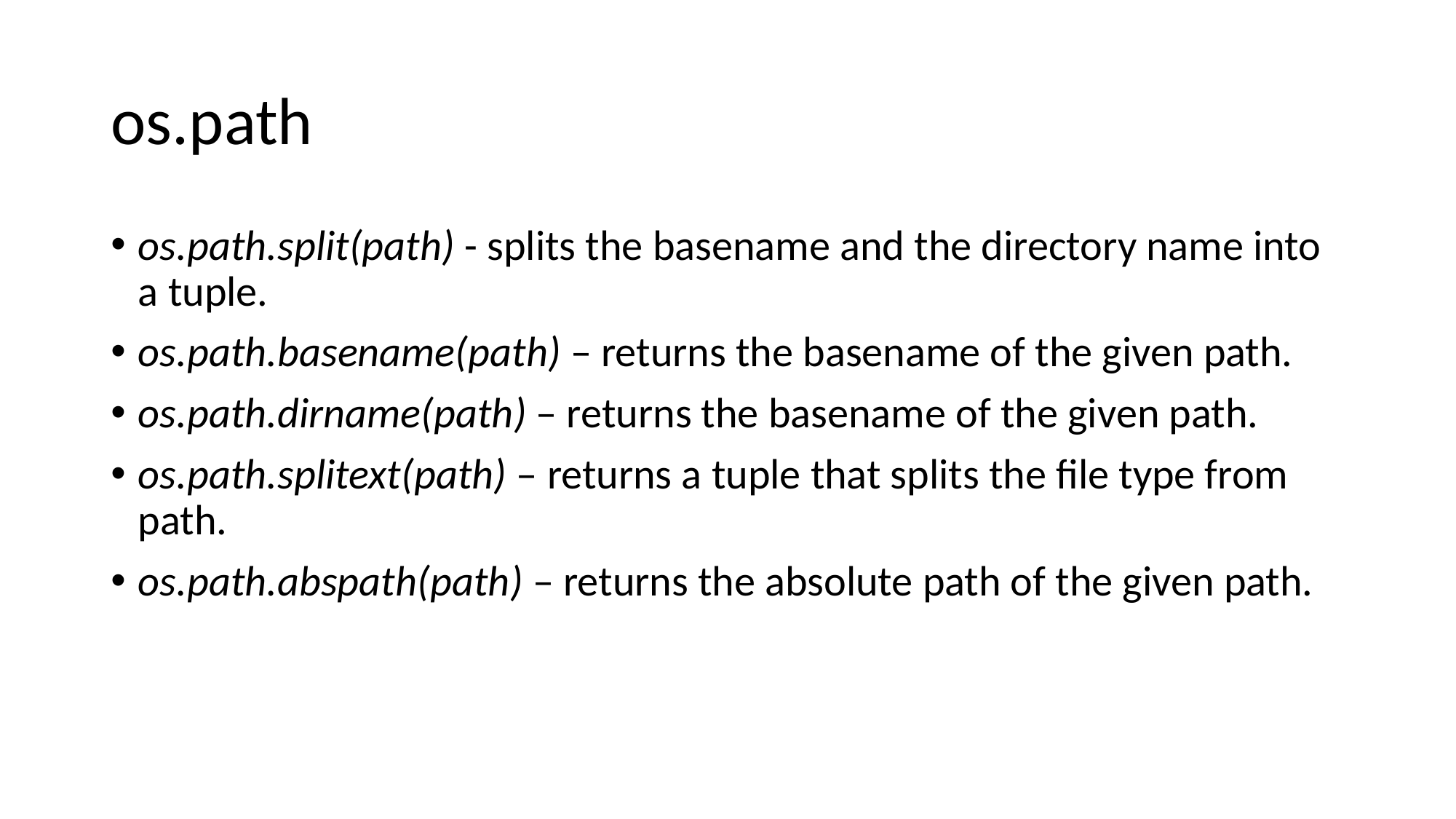

# os.path
os.path.split(path) - splits the basename and the directory name into a tuple.
os.path.basename(path) – returns the basename of the given path.
os.path.dirname(path) – returns the basename of the given path.
os.path.splitext(path) – returns a tuple that splits the file type from path.
os.path.abspath(path) – returns the absolute path of the given path.